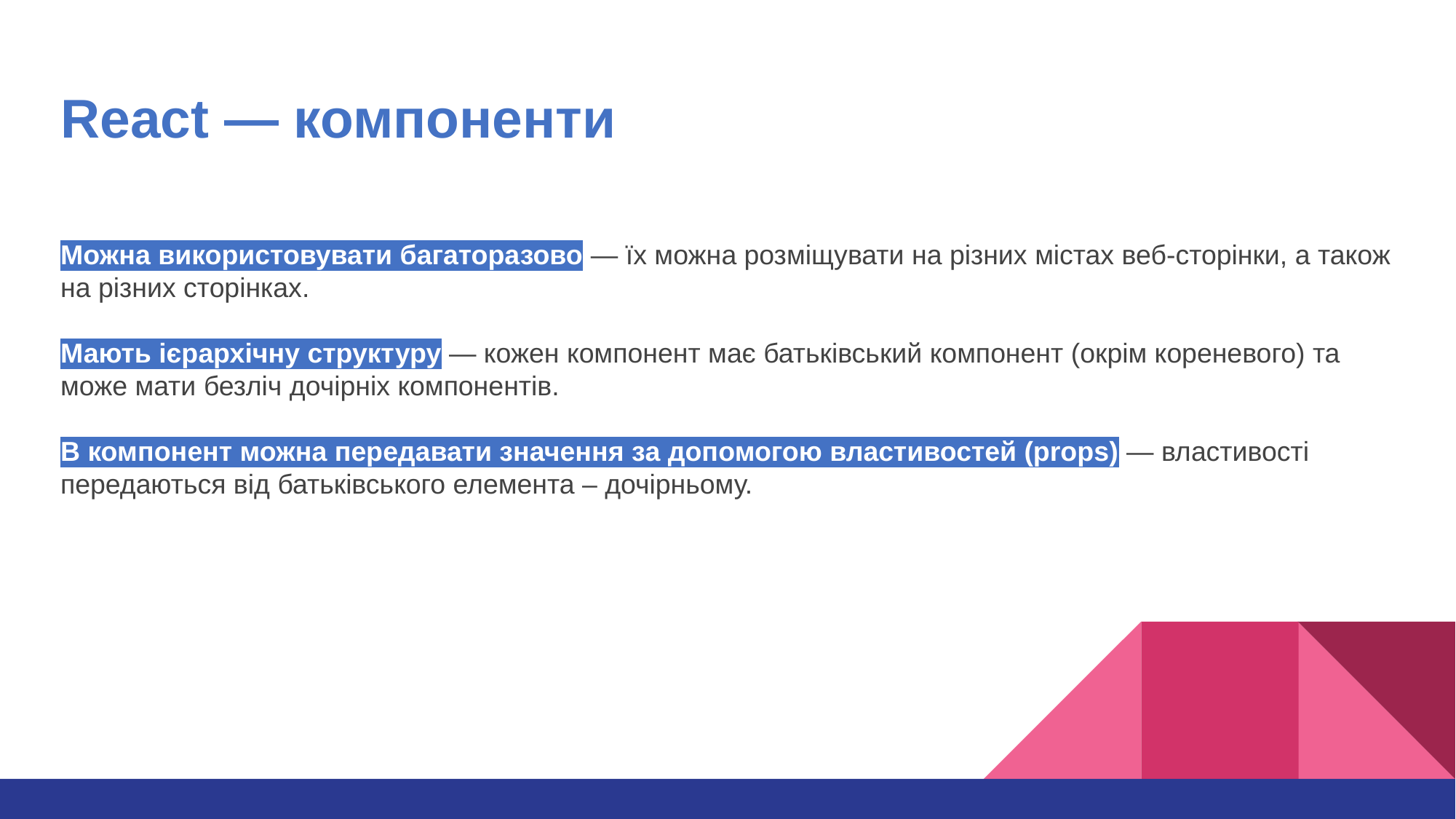

React — компоненти
Можна використовувати багаторазово — їх можна розміщувати на різних містах веб-сторінки, а також на різних сторінках.

Мають ієрархічну структуру — кожен компонент має батьківський компонент (окрім кореневого) та може мати безліч дочірніх компонентів.

В компонент можна передавати значення за допомогою властивостей (props) — властивості передаються від батьківського елемента – дочірньому.